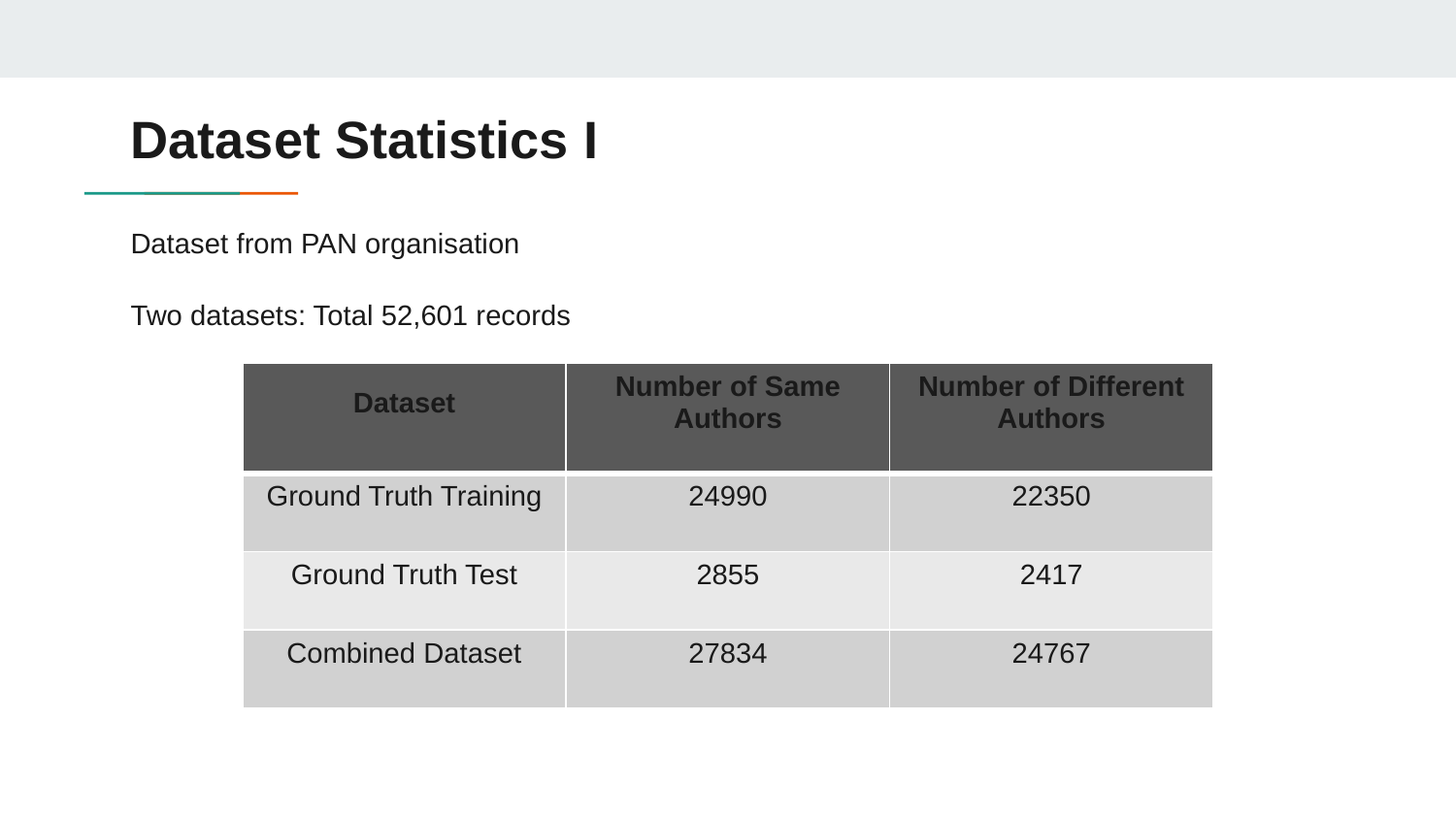

# Dataset Statistics I
Dataset from PAN organisation
Two datasets: Total 52,601 records

| Dataset | Number of Same Authors | Number of Different Authors |
| --- | --- | --- |
| Ground Truth Training | 24990 | 22350 |
| Ground Truth Test | 2855 | 2417 |
| Combined Dataset | 27834 | 24767 |